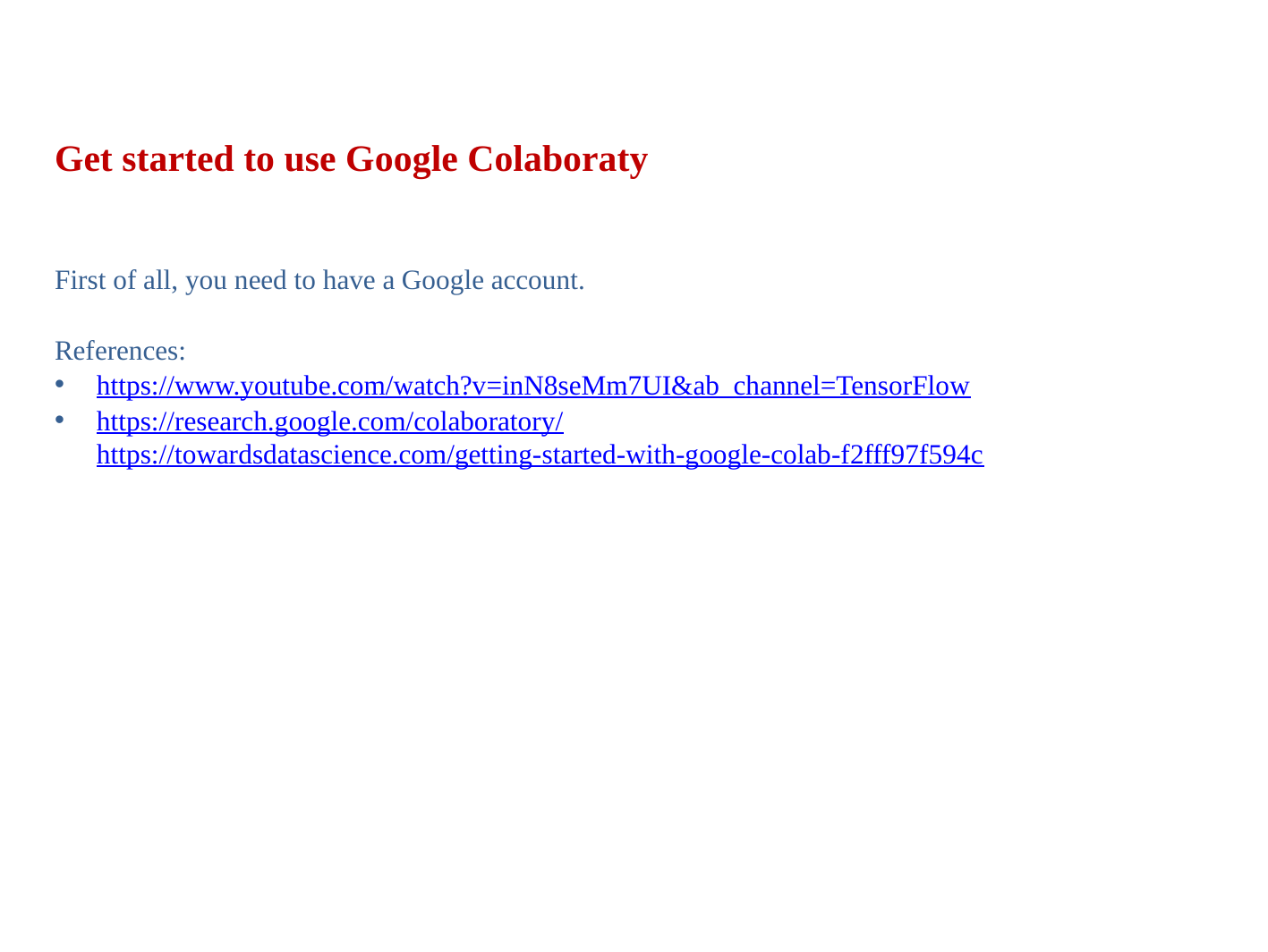

Get started to use Google Colaboraty
First of all, you need to have a Google account.

References:
https://www.youtube.com/watch?v=inN8seMm7UI&ab_channel=TensorFlow
https://research.google.com/colaboratory/
https://towardsdatascience.com/getting-started-with-google-colab-f2fff97f594c